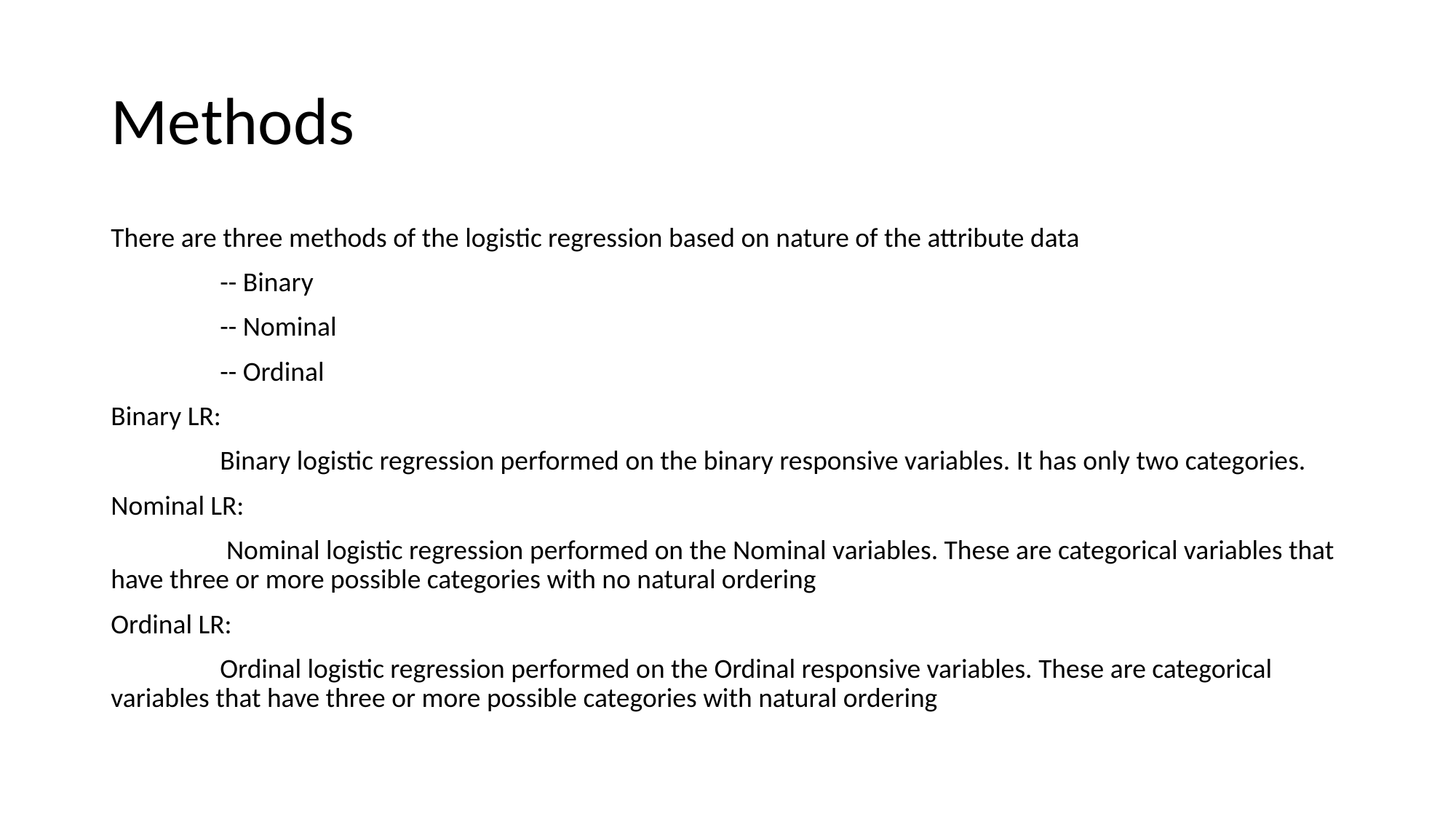

# Methods
There are three methods of the logistic regression based on nature of the attribute data
	-- Binary
	-- Nominal
	-- Ordinal
Binary LR:
	Binary logistic regression performed on the binary responsive variables. It has only two categories.
Nominal LR:
	 Nominal logistic regression performed on the Nominal variables. These are categorical variables that have three or more possible categories with no natural ordering
Ordinal LR:
	Ordinal logistic regression performed on the Ordinal responsive variables. These are categorical variables that have three or more possible categories with natural ordering